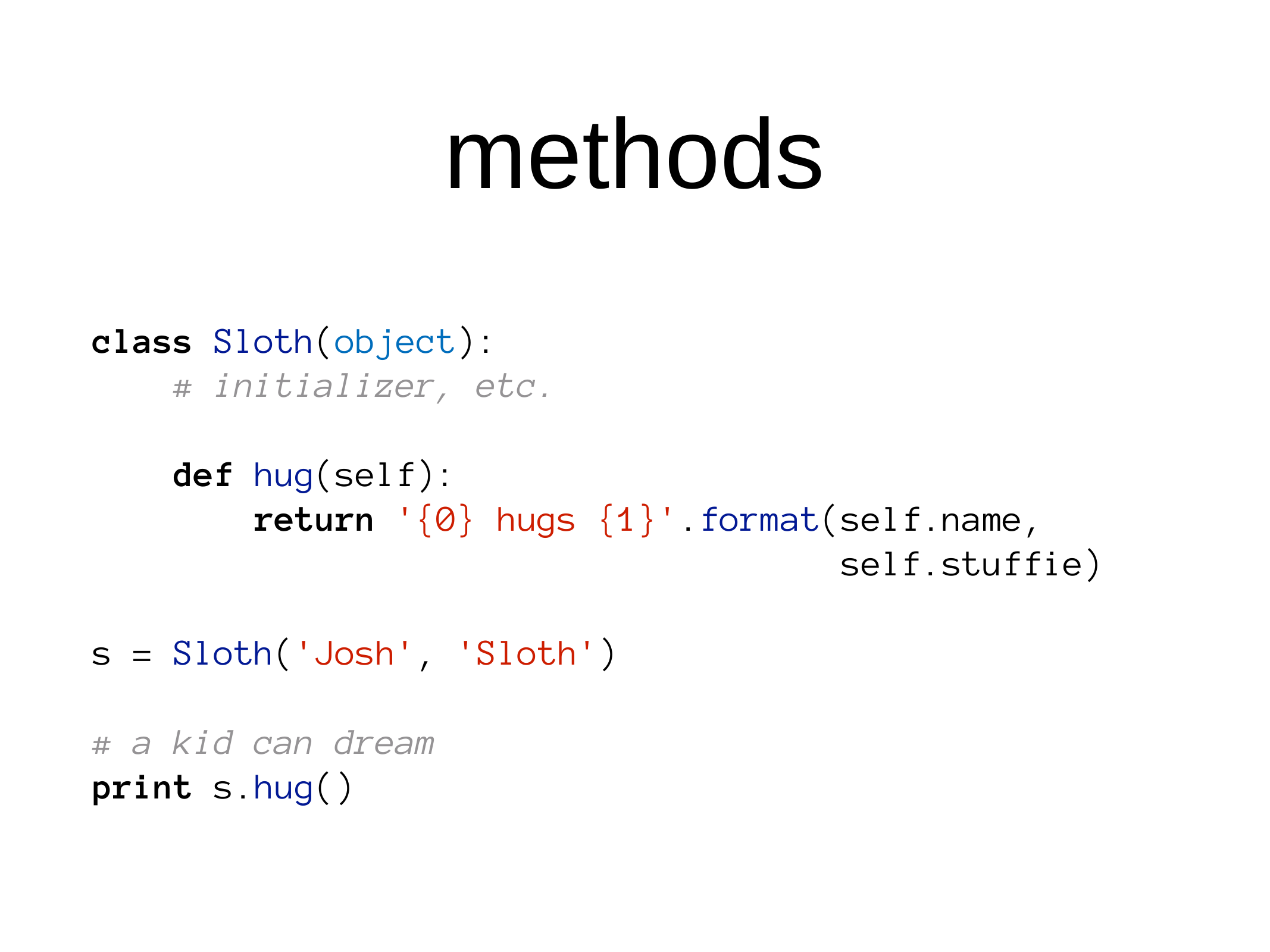

# methods
class Sloth(object):
    # initializer, etc.

    def hug(self):
        return '{0} hugs {1}'.format(self.name,
                                     self.stuffie)

s = Sloth('Josh', 'Sloth')

# a kid can dream
print s.hug()